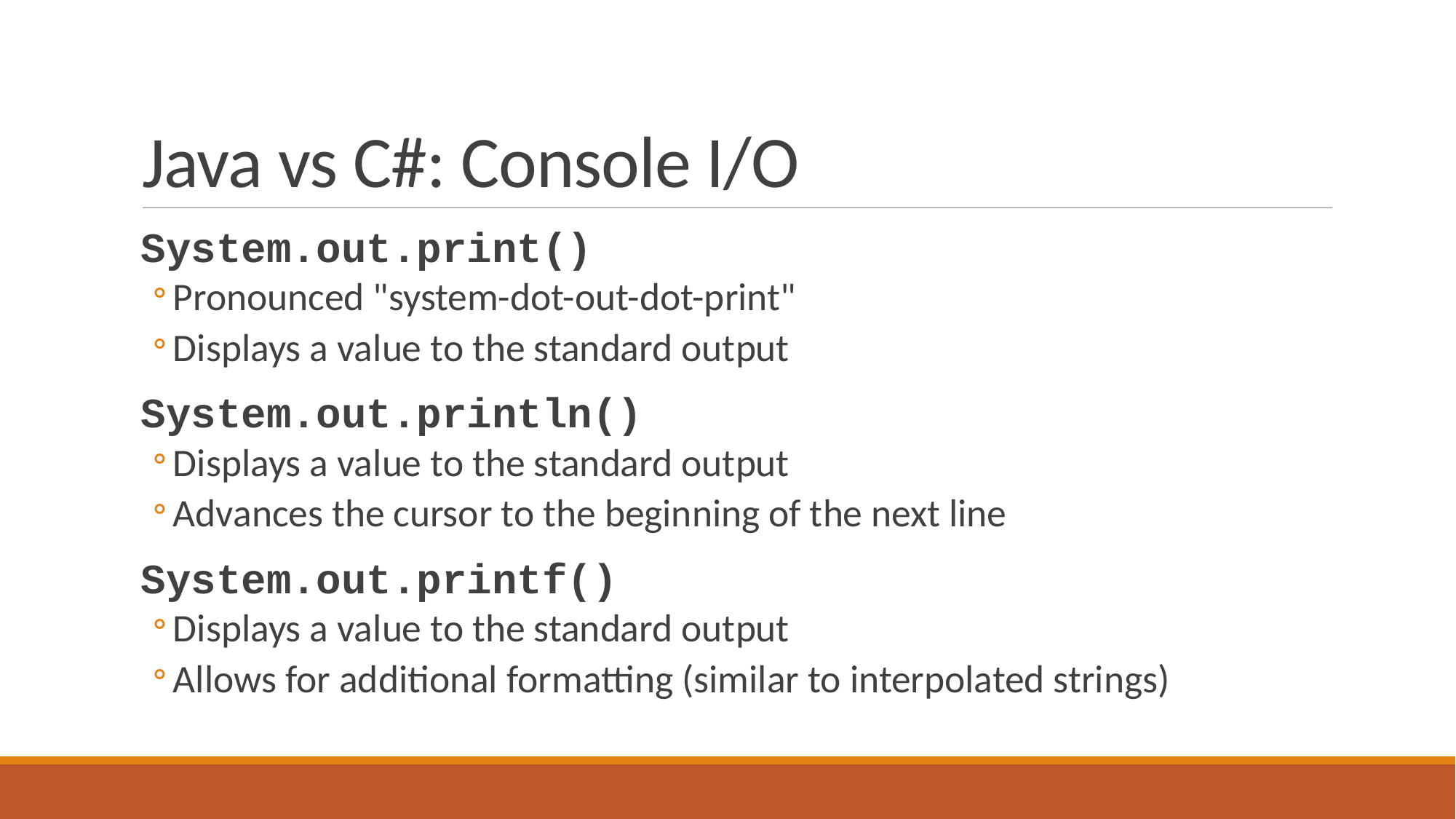

# Java vs C#: Console I/O
System.out.print()
Pronounced "system-dot-out-dot-print"
Displays a value to the standard output
System.out.println()
Displays a value to the standard output
Advances the cursor to the beginning of the next line
System.out.printf()
Displays a value to the standard output
Allows for additional formatting (similar to interpolated strings)